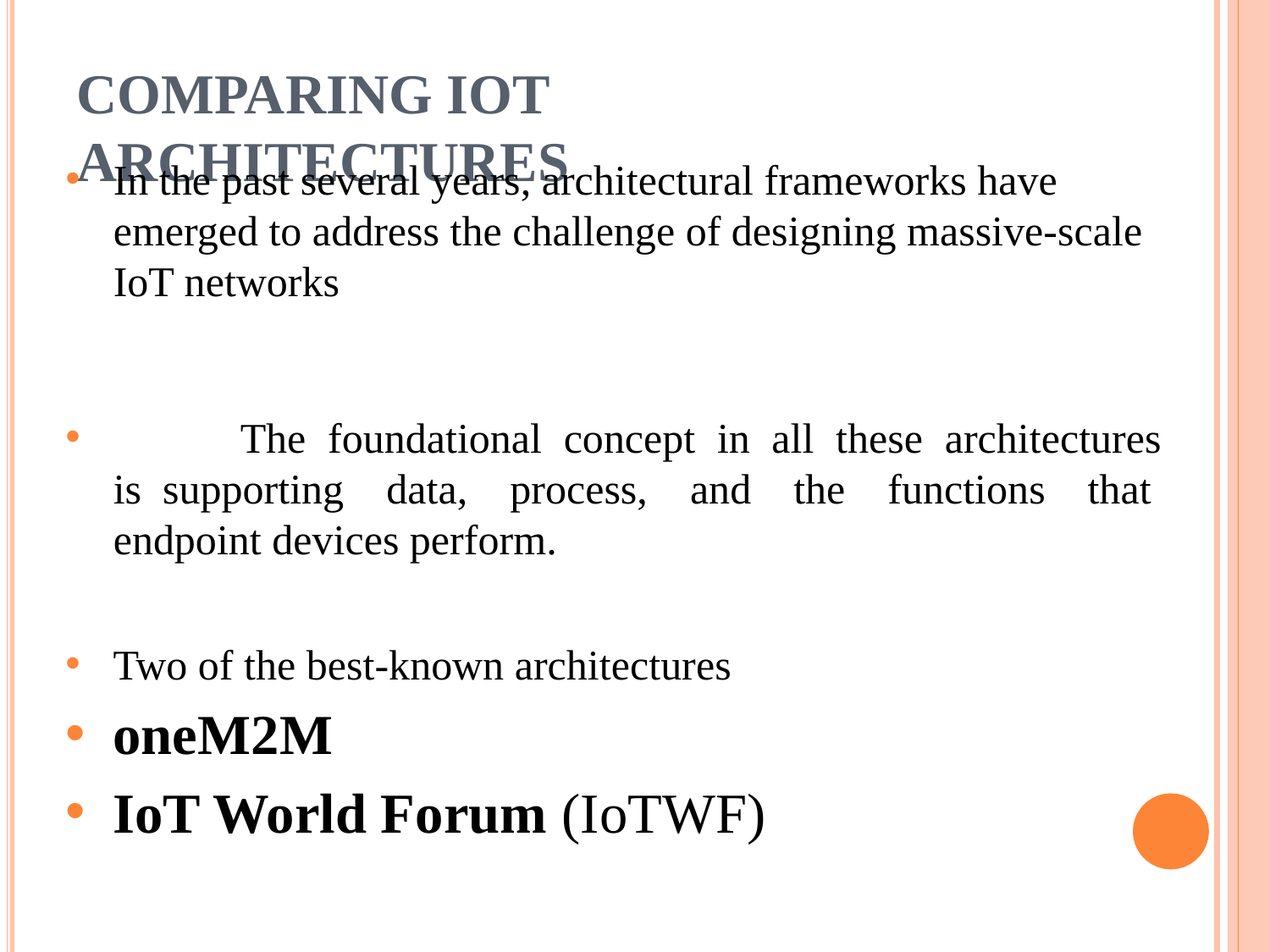

# Comparing IoT Architectures
In the past several years, architectural frameworks have emerged to address the challenge of designing massive-scale IoT networks

	The  foundational  concept  in  all  these  architectures  is supporting  data,  process,  and  the  functions  that  endpoint devices perform.

Two of the best-known architectures
oneM2M
IoT World Forum (IoTWF)